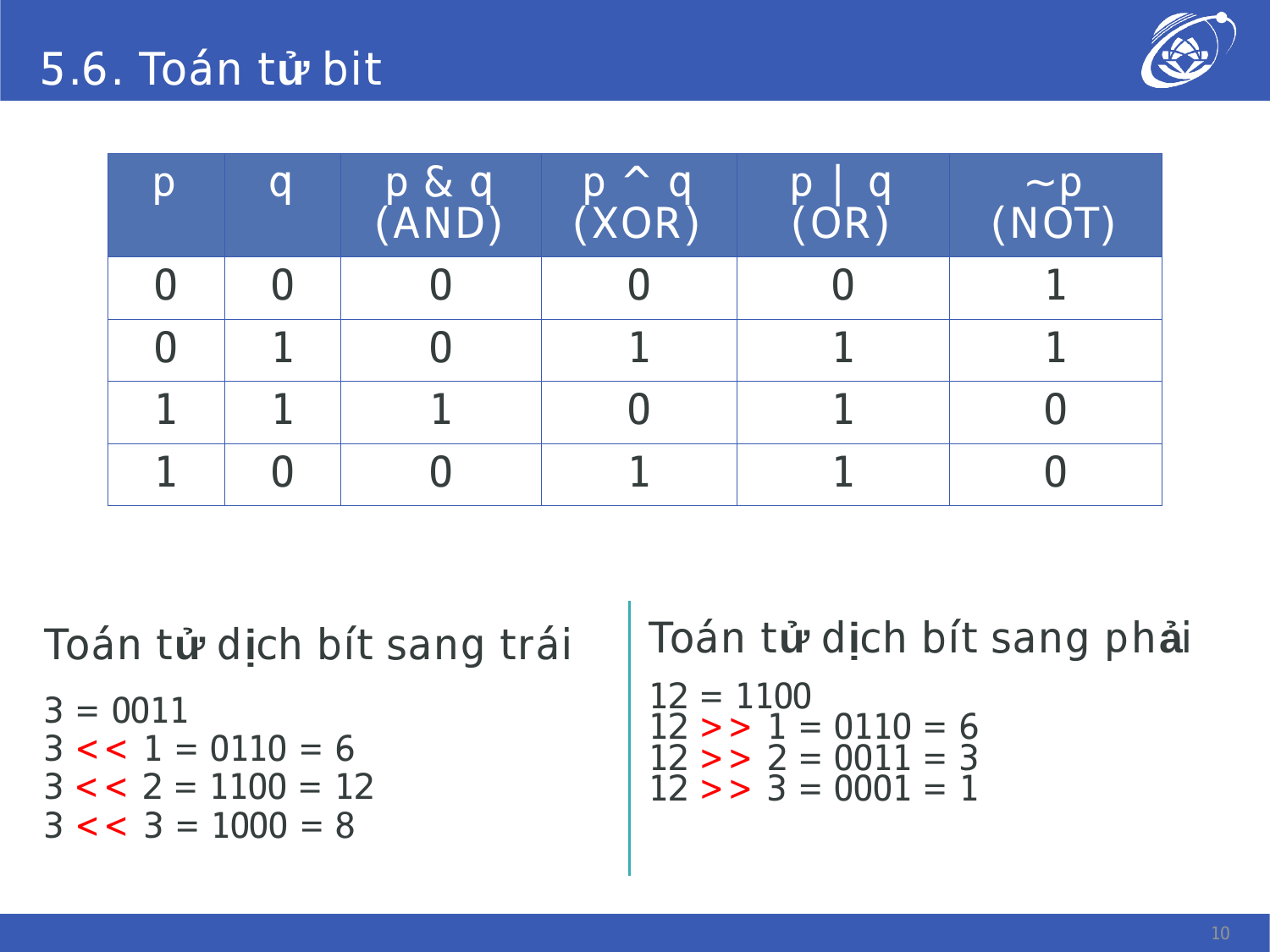

# 5.6. Toán tử bit
| p | q | p & q (AND) | p ^ q (XOR) | p | q (OR) | ~p (NOT) |
| --- | --- | --- | --- | --- | --- |
| 0 | 0 | 0 | 0 | 0 | 1 |
| 0 | 1 | 0 | 1 | 1 | 1 |
| 1 | 1 | 1 | 0 | 1 | 0 |
| 1 | 0 | 0 | 1 | 1 | 0 |
Toán tử dịch bít sang trái
3 = 0011
3 << 1 = 0110 = 6
3 << 2 = 1100 = 12
3 << 3 = 1000 = 8
Toán tử dịch bít sang phải
12 = 1100
12 >> 1 = 0110 = 6
12 >> 2 = 0011 = 3
12 >> 3 = 0001 = 1
10